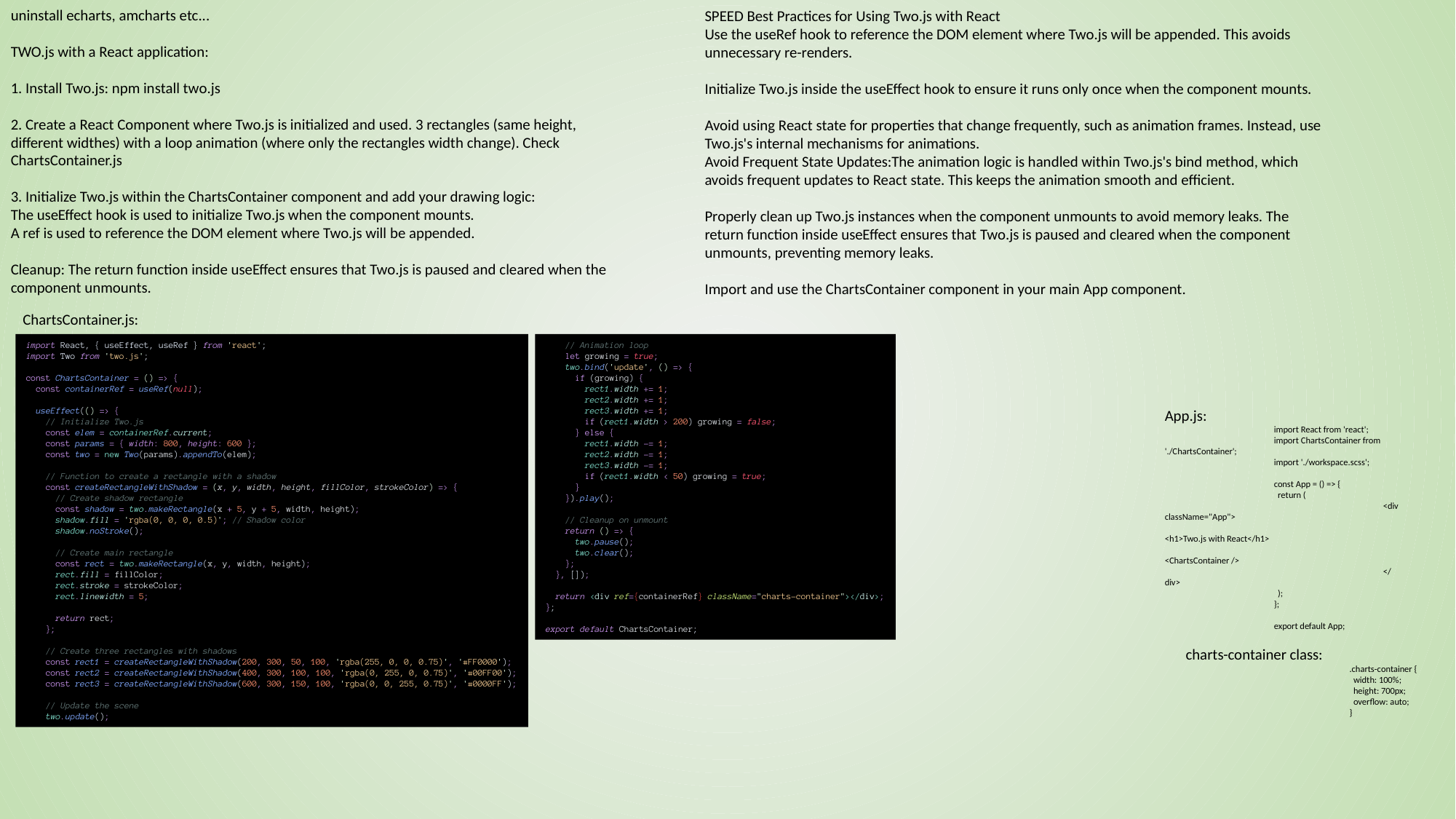

uninstall echarts, amcharts etc...

TWO.js with a React application:

1. Install Two.js: npm install two.js

2. Create a React Component where Two.js is initialized and used. 3 rectangles (same height, different widthes) with a loop animation (where only the rectangles width change). Check ChartsContainer.js

3. Initialize Two.js within the ChartsContainer component and add your drawing logic:
The useEffect hook is used to initialize Two.js when the component mounts.
A ref is used to reference the DOM element where Two.js will be appended.
Cleanup: The return function inside useEffect ensures that Two.js is paused and cleared when the component unmounts.
SPEED Best Practices for Using Two.js with React
Use the useRef hook to reference the DOM element where Two.js will be appended. This avoids unnecessary re-renders.

Initialize Two.js inside the useEffect hook to ensure it runs only once when the component mounts.

Avoid using React state for properties that change frequently, such as animation frames. Instead, use Two.js's internal mechanisms for animations.
Avoid Frequent State Updates:The animation logic is handled within Two.js's bind method, which avoids frequent updates to React state. This keeps the animation smooth and efficient.

Properly clean up Two.js instances when the component unmounts to avoid memory leaks. The return function inside useEffect ensures that Two.js is paused and cleared when the component unmounts, preventing memory leaks.

Import and use the ChartsContainer component in your main App component.
ChartsContainer.js:
import React, { useEffect, useRef } from 'react';
import Two from 'two.js';
const ChartsContainer = () => {
  const containerRef = useRef(null);
  useEffect(() => {
    // Initialize Two.js
    const elem = containerRef.current;
    const params = { width: 800, height: 600 };
    const two = new Two(params).appendTo(elem);
    // Function to create a rectangle with a shadow
    const createRectangleWithShadow = (x, y, width, height, fillColor, strokeColor) => {
      // Create shadow rectangle
      const shadow = two.makeRectangle(x + 5, y + 5, width, height);
      shadow.fill = 'rgba(0, 0, 0, 0.5)'; // Shadow color
      shadow.noStroke();
      // Create main rectangle
      const rect = two.makeRectangle(x, y, width, height);
      rect.fill = fillColor;
      rect.stroke = strokeColor;
      rect.linewidth = 5;
      return rect;
    };
    // Create three rectangles with shadows
    const rect1 = createRectangleWithShadow(200, 300, 50, 100, 'rgba(255, 0, 0, 0.75)', '#FF0000');
    const rect2 = createRectangleWithShadow(400, 300, 100, 100, 'rgba(0, 255, 0, 0.75)', '#00FF00');
    const rect3 = createRectangleWithShadow(600, 300, 150, 100, 'rgba(0, 0, 255, 0.75)', '#0000FF');
    // Update the scene
    two.update();
    // Animation loop
    let growing = true;
    two.bind('update', () => {
      if (growing) {
        rect1.width += 1;
        rect2.width += 1;
        rect3.width += 1;
        if (rect1.width > 200) growing = false;
      } else {
        rect1.width -= 1;
        rect2.width -= 1;
        rect3.width -= 1;
        if (rect1.width < 50) growing = true;
      }
    }).play();
    // Cleanup on unmount
    return () => {
      two.pause();
      two.clear();
    };
  }, []);
  return <div ref={containerRef} className="charts-container"></div>;
};
export default ChartsContainer;
App.js:
	import React from 'react';
	import ChartsContainer from './ChartsContainer';
	import './workspace.scss';

	const App = () => {
	  return (
		<div className="App">
		  <h1>Two.js with React</h1>
		  <ChartsContainer />
		</div>
	  );
	};

	export default App;

charts-container class:
	.charts-container {
	  width: 100%;
	  height: 700px;
	  overflow: auto;
	}